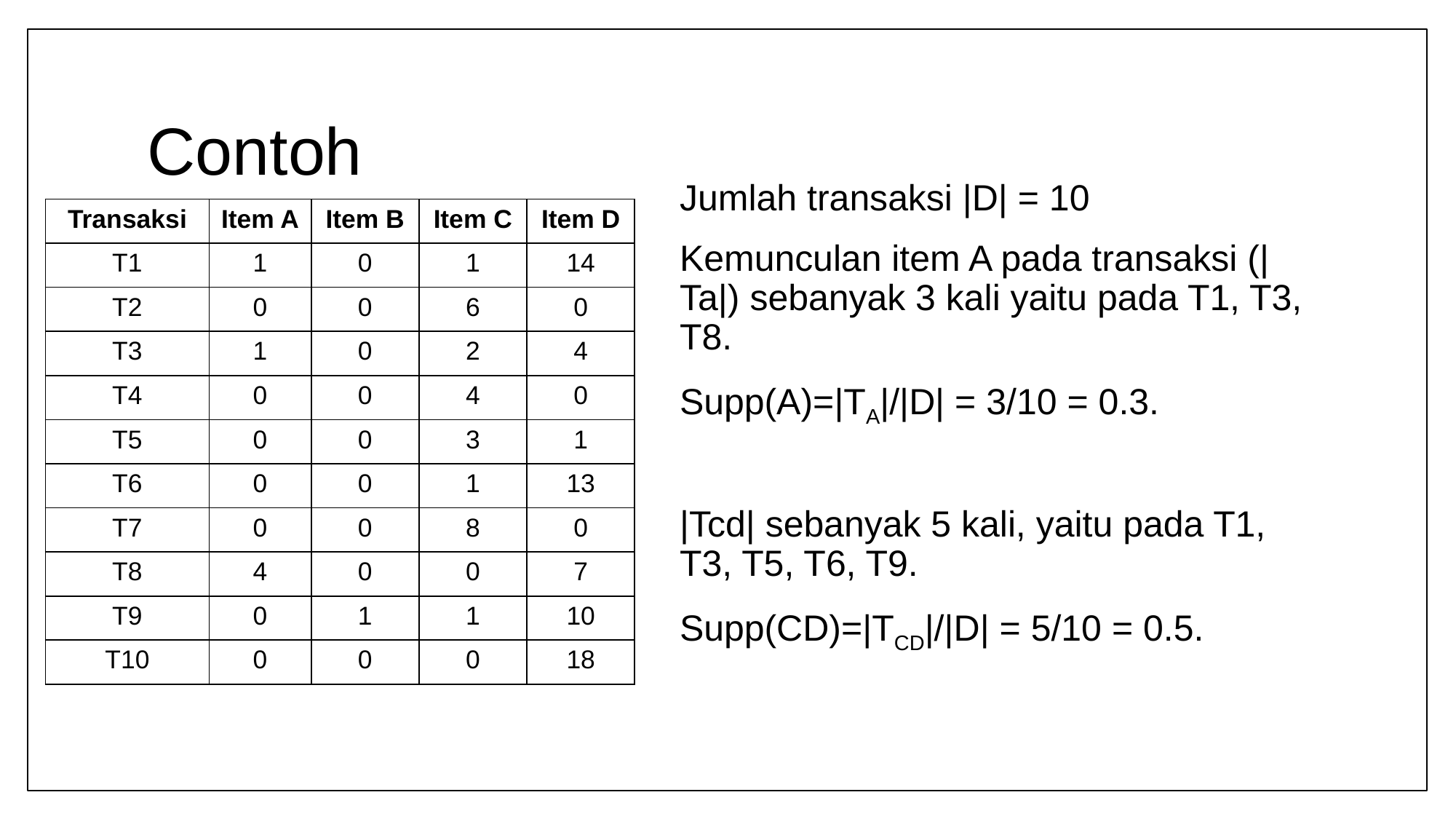

# Contoh
Jumlah transaksi |D| = 10
Kemunculan item A pada transaksi (|Ta|) sebanyak 3 kali yaitu pada T1, T3, T8.
Supp(A)=|TA|/|D| = 3/10 = 0.3.

|Tcd| sebanyak 5 kali, yaitu pada T1, T3, T5, T6, T9.
Supp(CD)=|TCD|/|D| = 5/10 = 0.5.
| Transaksi | Item A | Item B | Item C | Item D |
| --- | --- | --- | --- | --- |
| T1 | 1 | 0 | 1 | 14 |
| T2 | 0 | 0 | 6 | 0 |
| T3 | 1 | 0 | 2 | 4 |
| T4 | 0 | 0 | 4 | 0 |
| T5 | 0 | 0 | 3 | 1 |
| T6 | 0 | 0 | 1 | 13 |
| T7 | 0 | 0 | 8 | 0 |
| T8 | 4 | 0 | 0 | 7 |
| T9 | 0 | 1 | 1 | 10 |
| T10 | 0 | 0 | 0 | 18 |